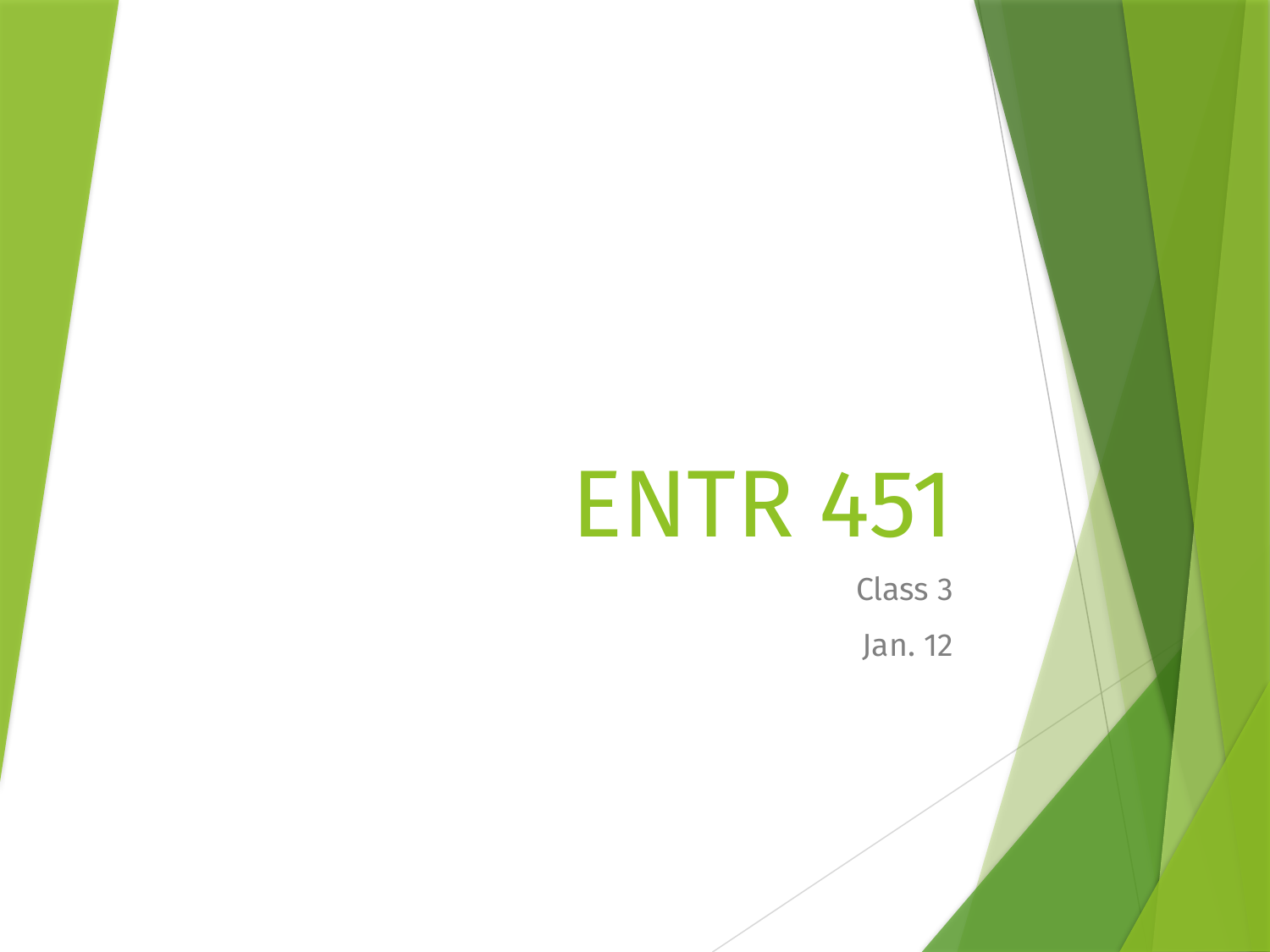

# ENTR 451
Class 3
Jan. 12